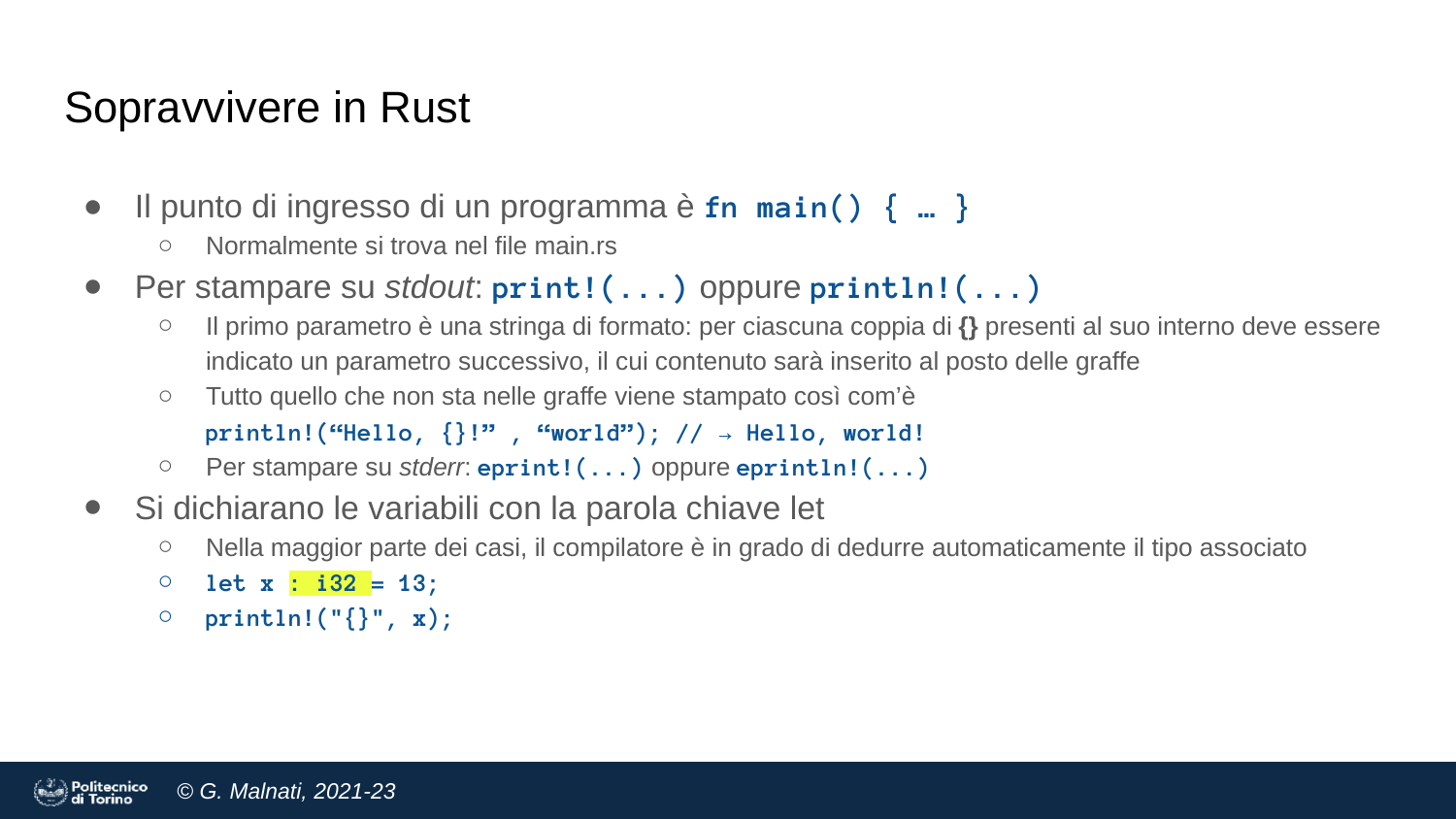

# Sopravvivere in Rust
Il punto di ingresso di un programma è fn main() { … }
Normalmente si trova nel file main.rs
Per stampare su stdout: print!(...) oppure println!(...)
Il primo parametro è una stringa di formato: per ciascuna coppia di {} presenti al suo interno deve essere indicato un parametro successivo, il cui contenuto sarà inserito al posto delle graffe
Tutto quello che non sta nelle graffe viene stampato così com’è
println!(“Hello, {}!” , “world”); // → Hello, world!
Per stampare su stderr: eprint!(...) oppure eprintln!(...)
Si dichiarano le variabili con la parola chiave let
Nella maggior parte dei casi, il compilatore è in grado di dedurre automaticamente il tipo associato
let x : i32 = 13;
println!("{}", x);
42